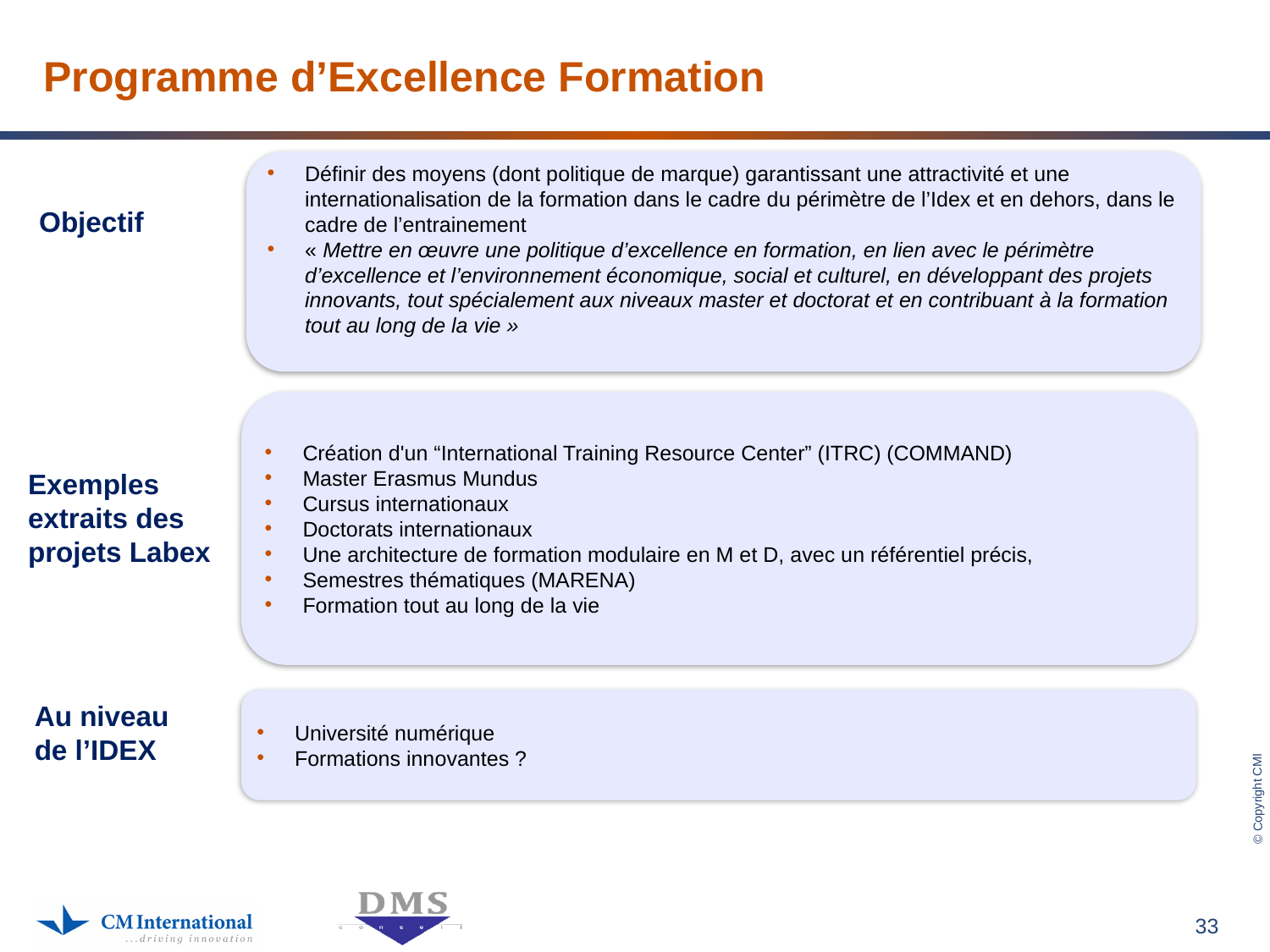

# Programme d’Excellence Formation
Définir des moyens (dont politique de marque) garantissant une attractivité et une internationalisation de la formation dans le cadre du périmètre de l’Idex et en dehors, dans le cadre de l’entrainement
« Mettre en œuvre une politique d’excellence en formation, en lien avec le périmètre d’excellence et l’environnement économique, social et culturel, en développant des projets innovants, tout spécialement aux niveaux master et doctorat et en contribuant à la formation tout au long de la vie »

Objectif
Création d'un “International Training Resource Center” (ITRC) (COMMAND)
Master Erasmus Mundus
Cursus internationaux
Doctorats internationaux
Une architecture de formation modulaire en M et D, avec un référentiel précis,
Semestres thématiques (MARENA)
Formation tout au long de la vie
Exemples extraits des projets Labex
Université numérique
Formations innovantes ?
Au niveau de l’IDEX
33